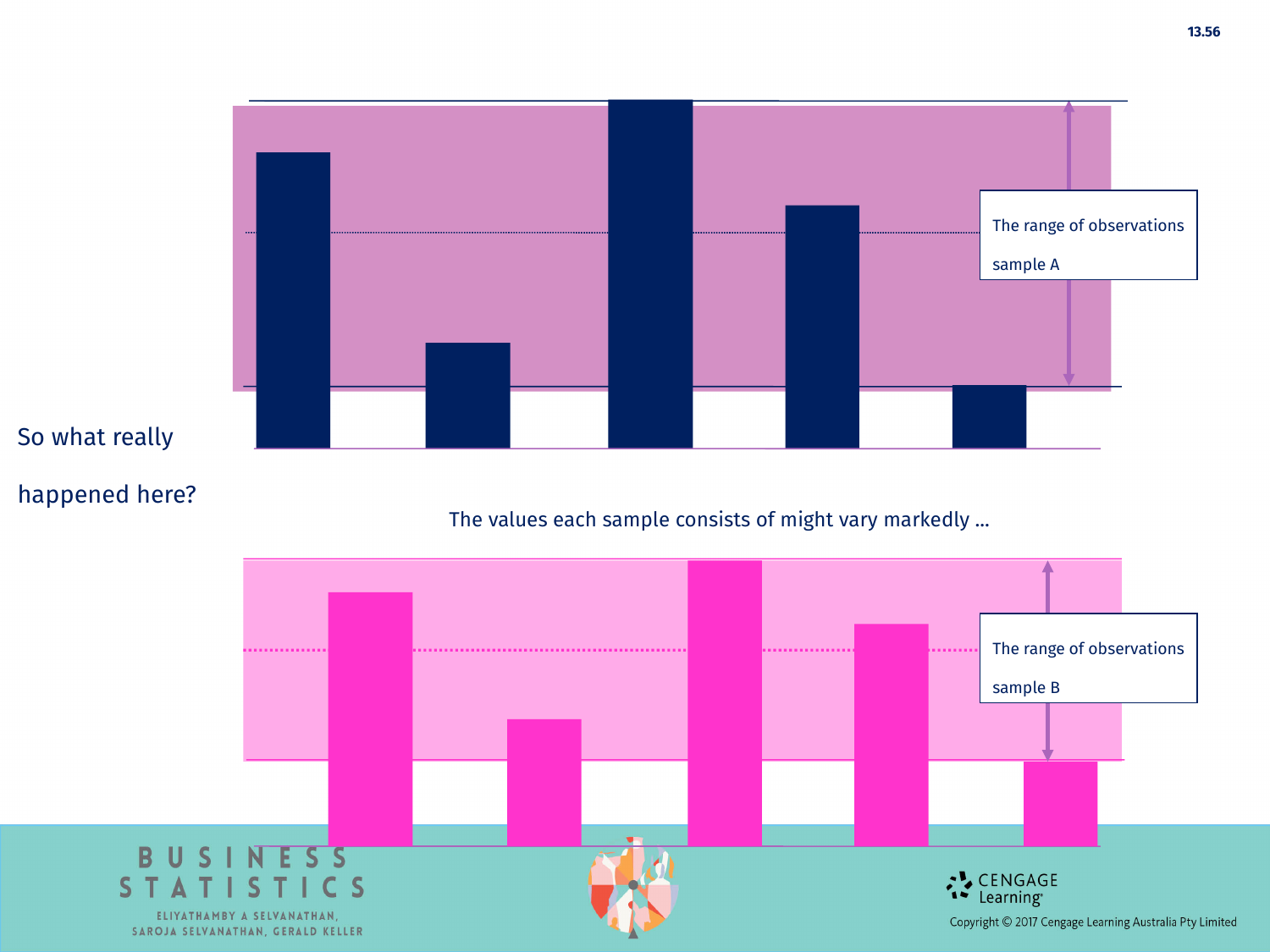

13.56

The range of observations
sample A

So what really
happened here?

The values each sample consists of might vary markedly ...

The range of observations
sample B